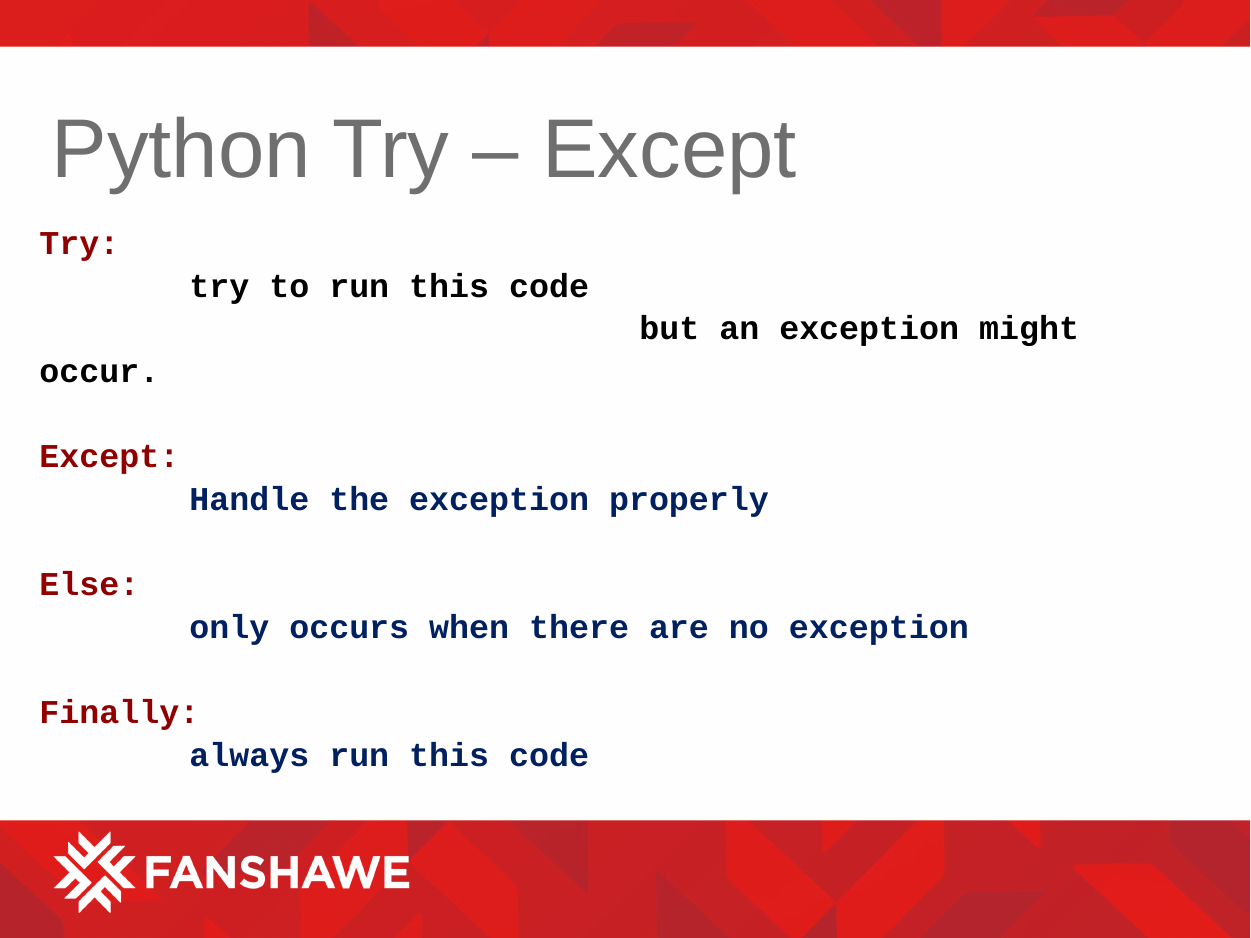

# Python Try – Except
Try:
	try to run this code
				but an exception might occur.

Except:
	Handle the exception properly

Else:
	only occurs when there are no exception

Finally:
	always run this code